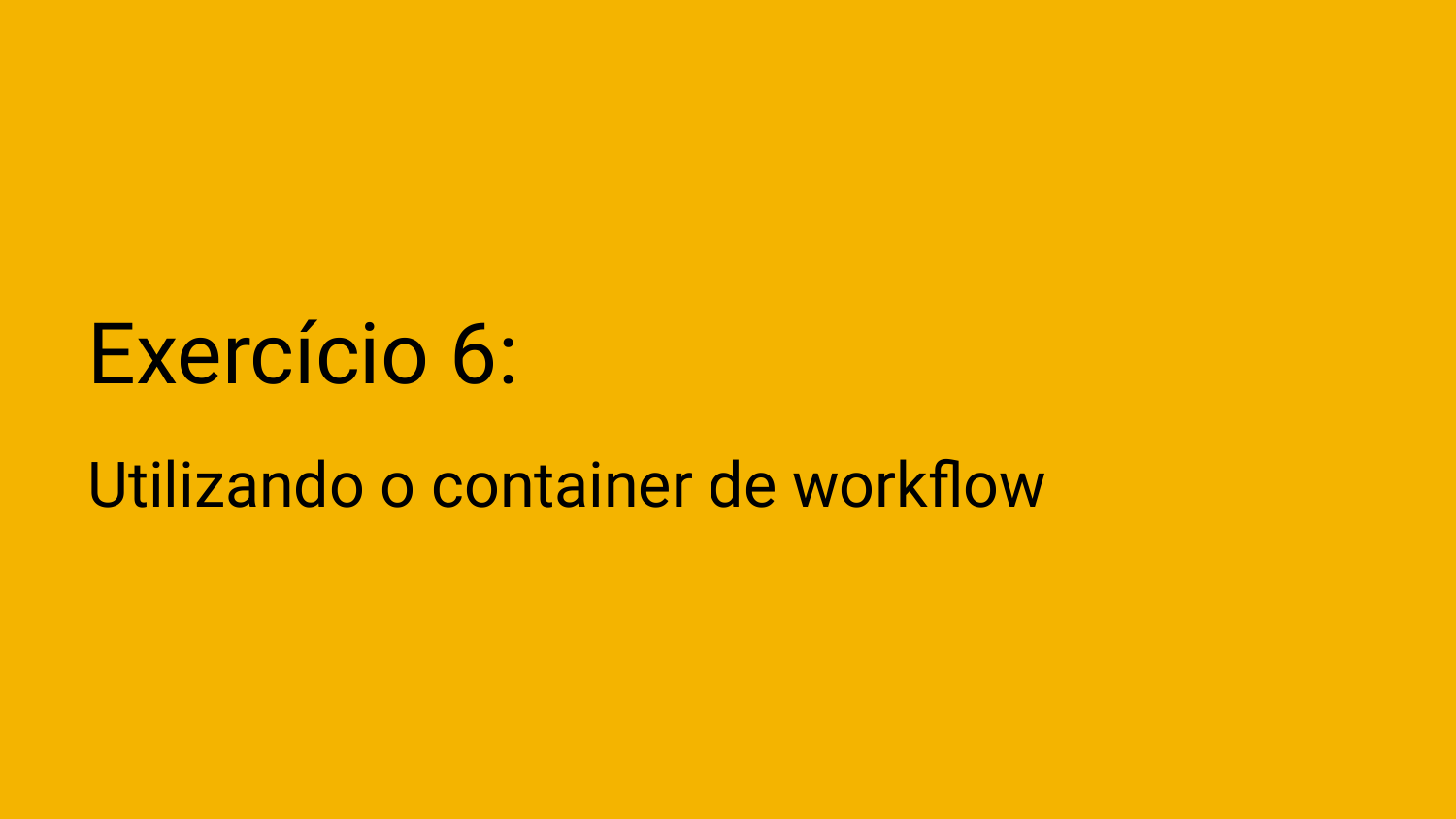

Exercício 6:
Utilizando o container de workflow